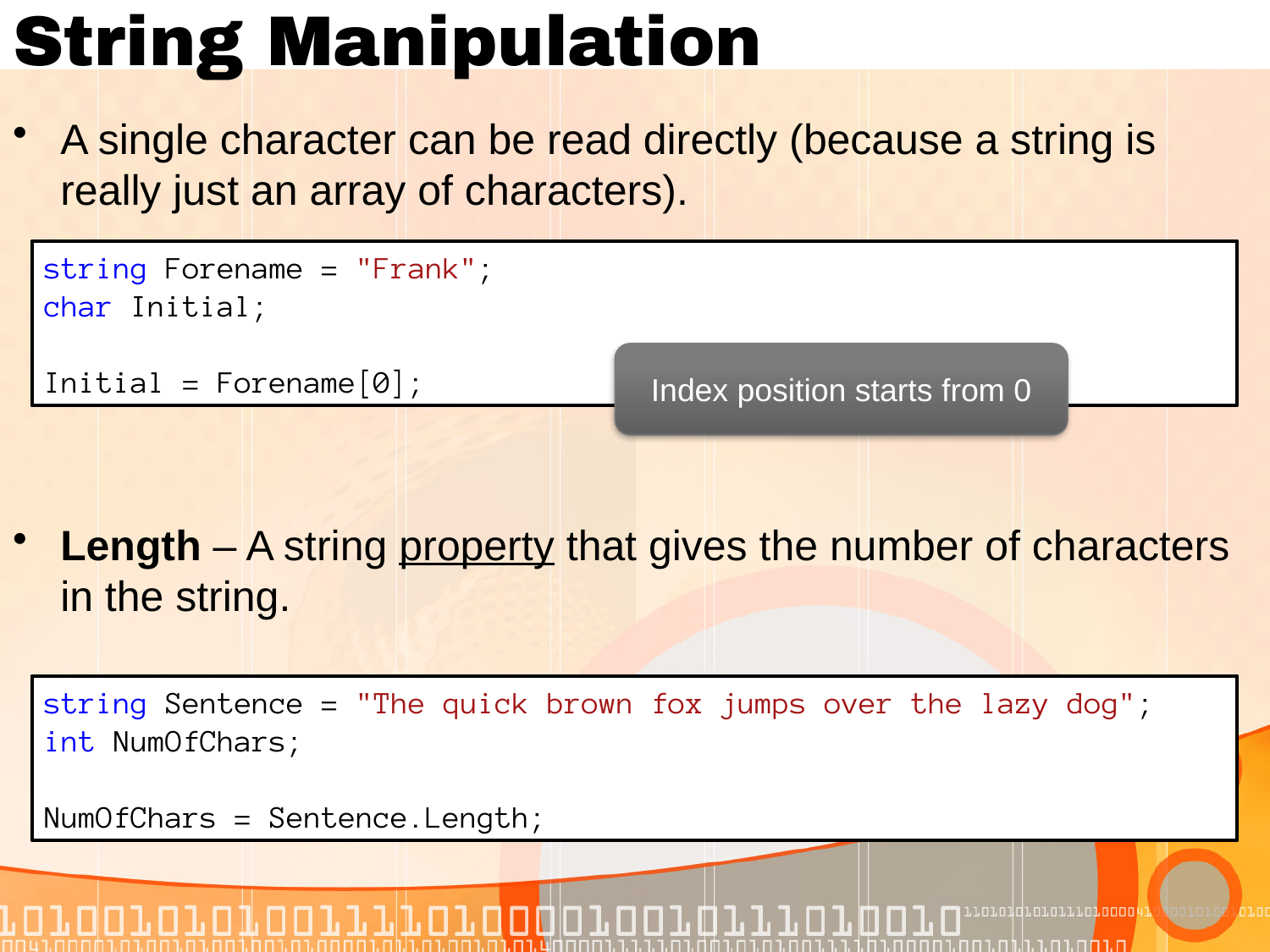

# String Manipulation
A single character can be read directly (because a string is really just an array of characters).

Length – A string property that gives the number of characters in the string.

string Forename = "Frank";
char Initial;

Initial = Forename[0];
Index position starts from 0
string Sentence = "The quick brown fox jumps over the lazy dog";
int NumOfChars;

NumOfChars = Sentence.Length;